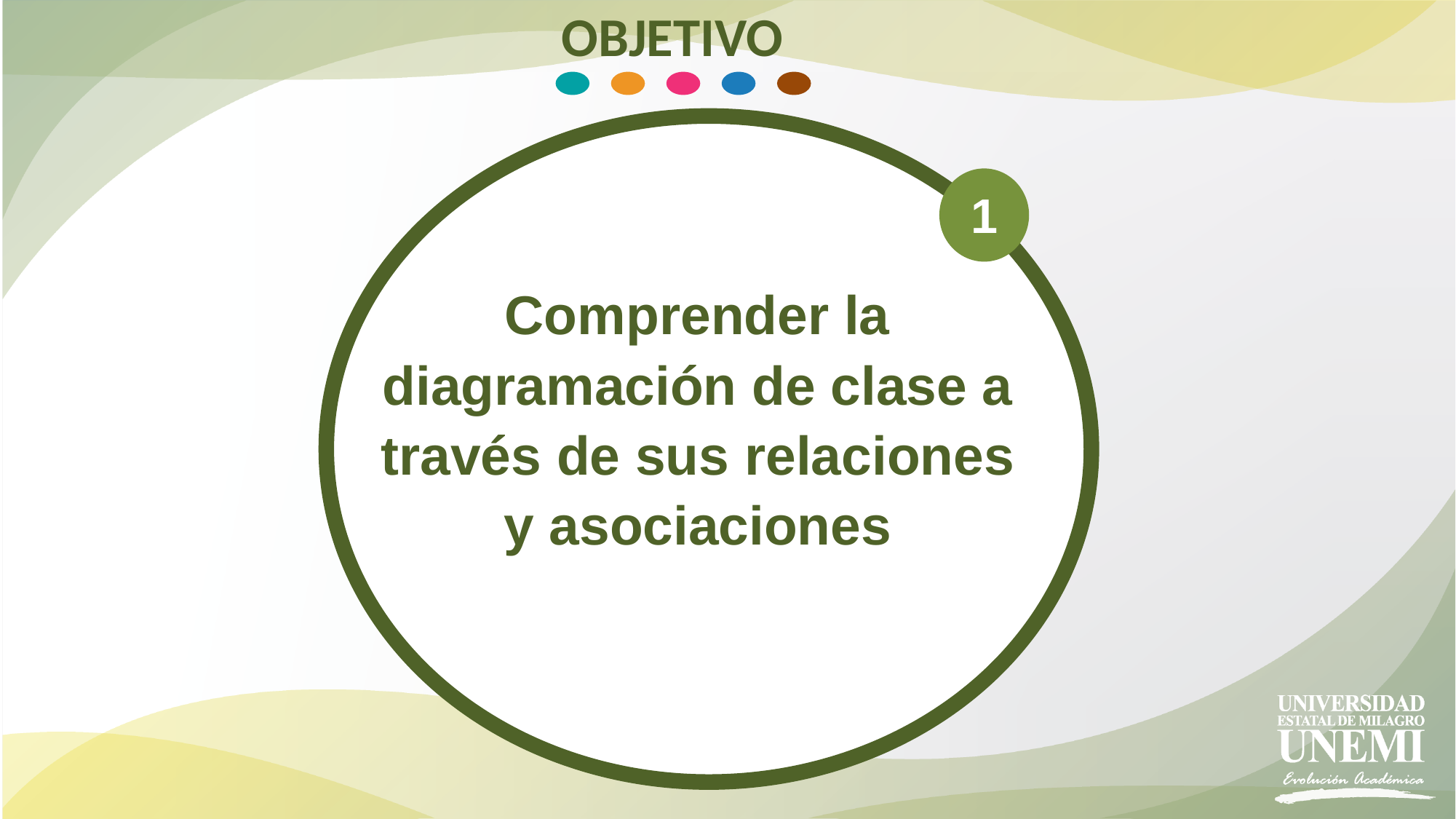

OBJETIVO

1
Comprender la diagramación de clase a través de sus relaciones y asociaciones